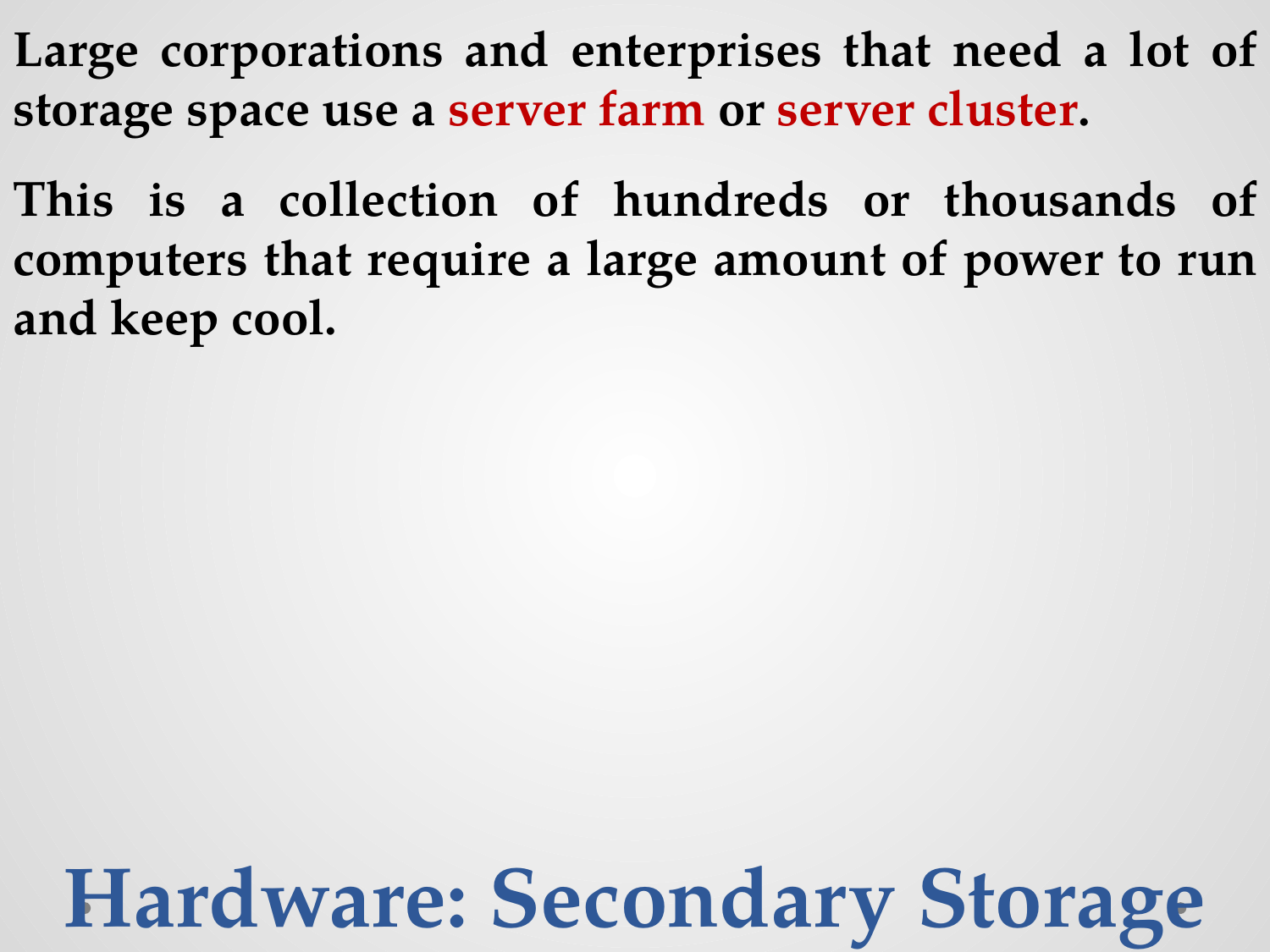

Large corporations and enterprises that need a lot of storage space use a server farm or server cluster.
This is a collection of hundreds or thousands of computers that require a large amount of power to run and keep cool.
Hardware: Secondary Storage